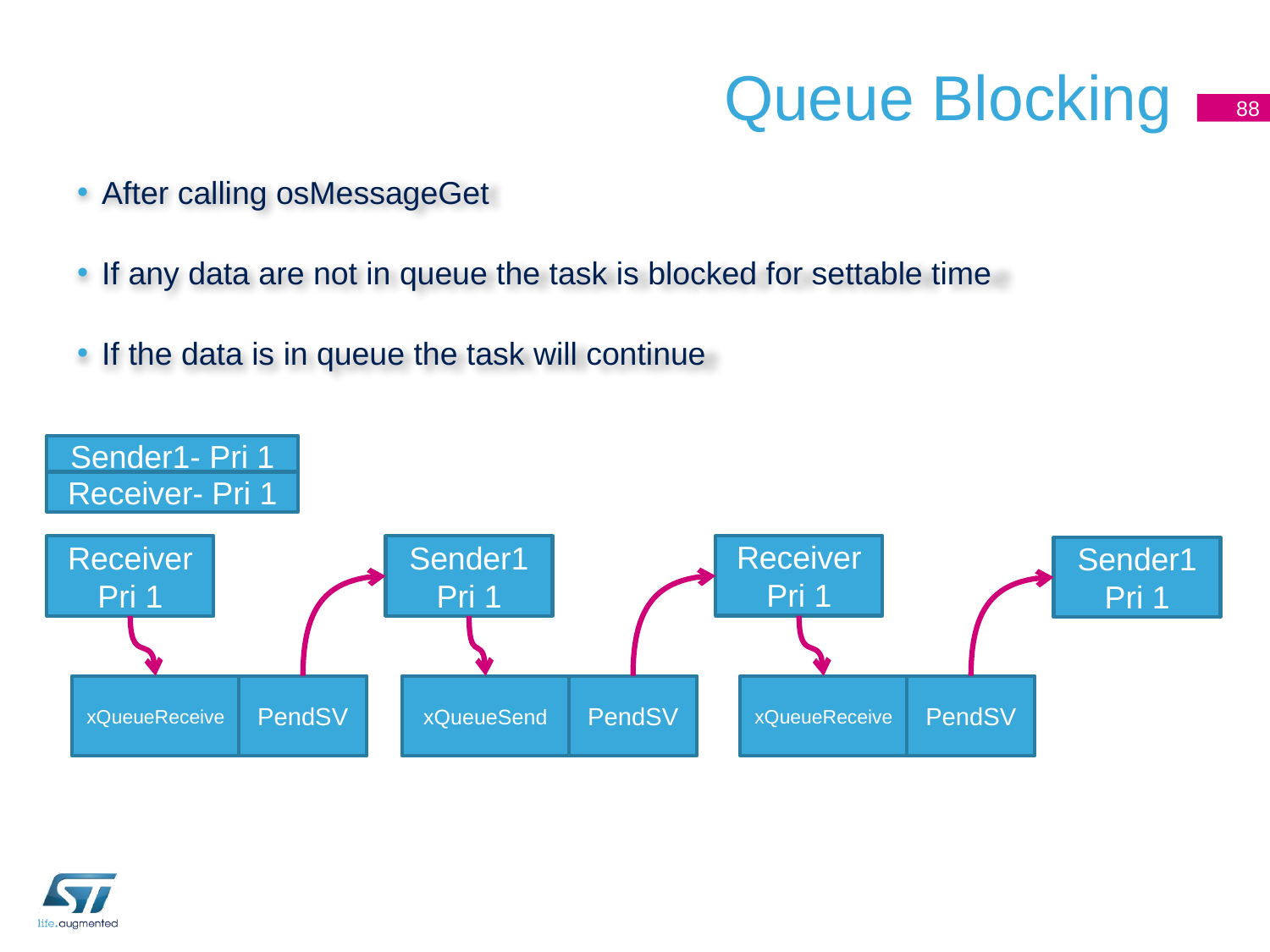

# Queue Blocking
88
After calling osMessageGet
If any data are not in queue the task is blocked for settable time
If the data is in queue the task will continue
Sender1- Pri 1
Receiver- Pri 1
Receiver Pri 1
Receiver Pri 1
Sender1 Pri 1
Sender1 Pri 1
xQueueReceive
PendSV
xQueueSend
PendSV
xQueueReceive
PendSV